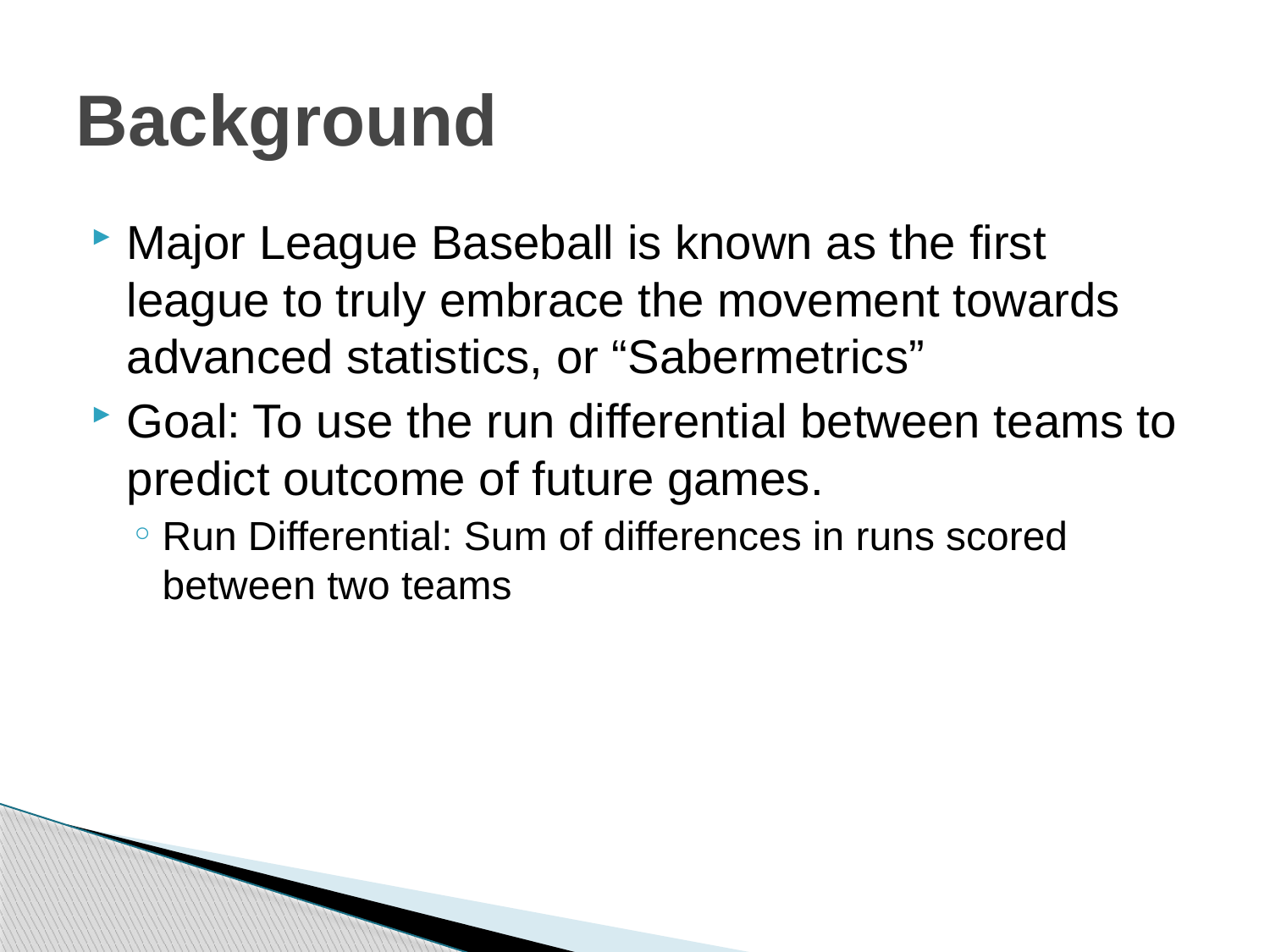

# Background
Major League Baseball is known as the first league to truly embrace the movement towards advanced statistics, or “Sabermetrics”
Goal: To use the run differential between teams to predict outcome of future games.
Run Differential: Sum of differences in runs scored between two teams